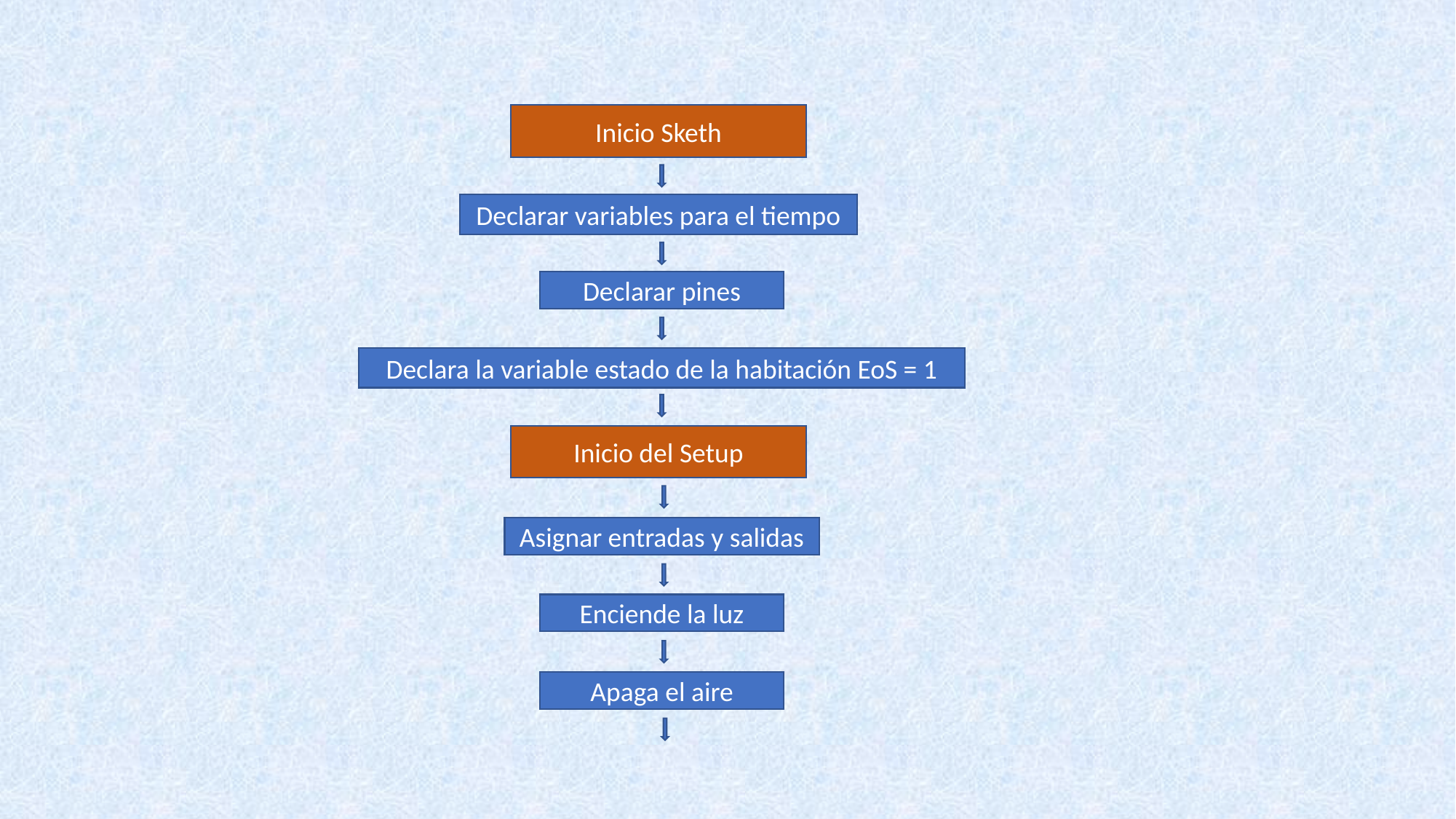

Inicio Sketh

Declarar variables para el tiempo

Declarar pines

Declara la variable estado de la habitación EoS = 1

Inicio del Setup

Asignar entradas y salidas

Enciende la luz

Apaga el aire